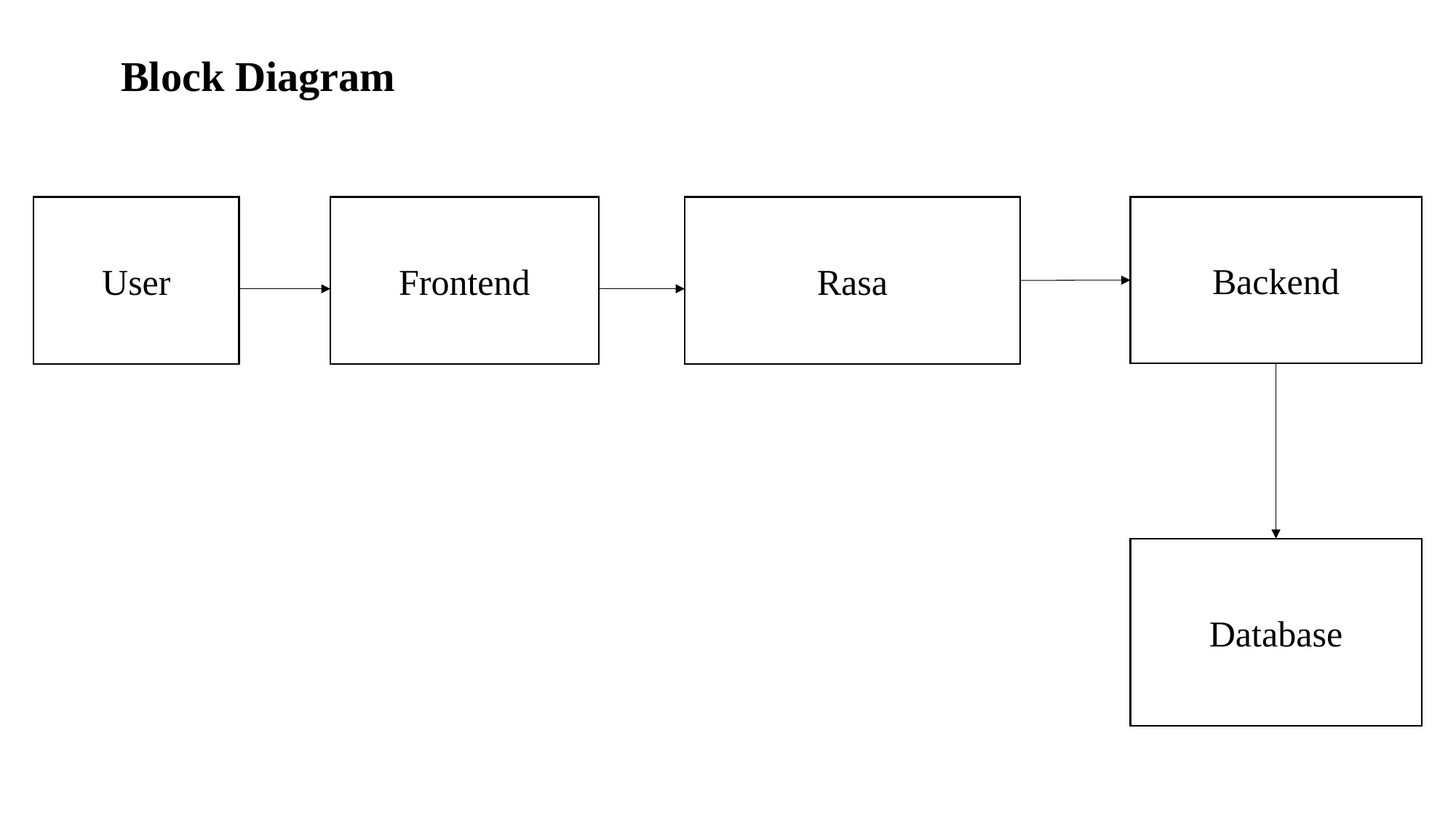

Block Diagram
User
Rasa
Frontend
Backend
Database